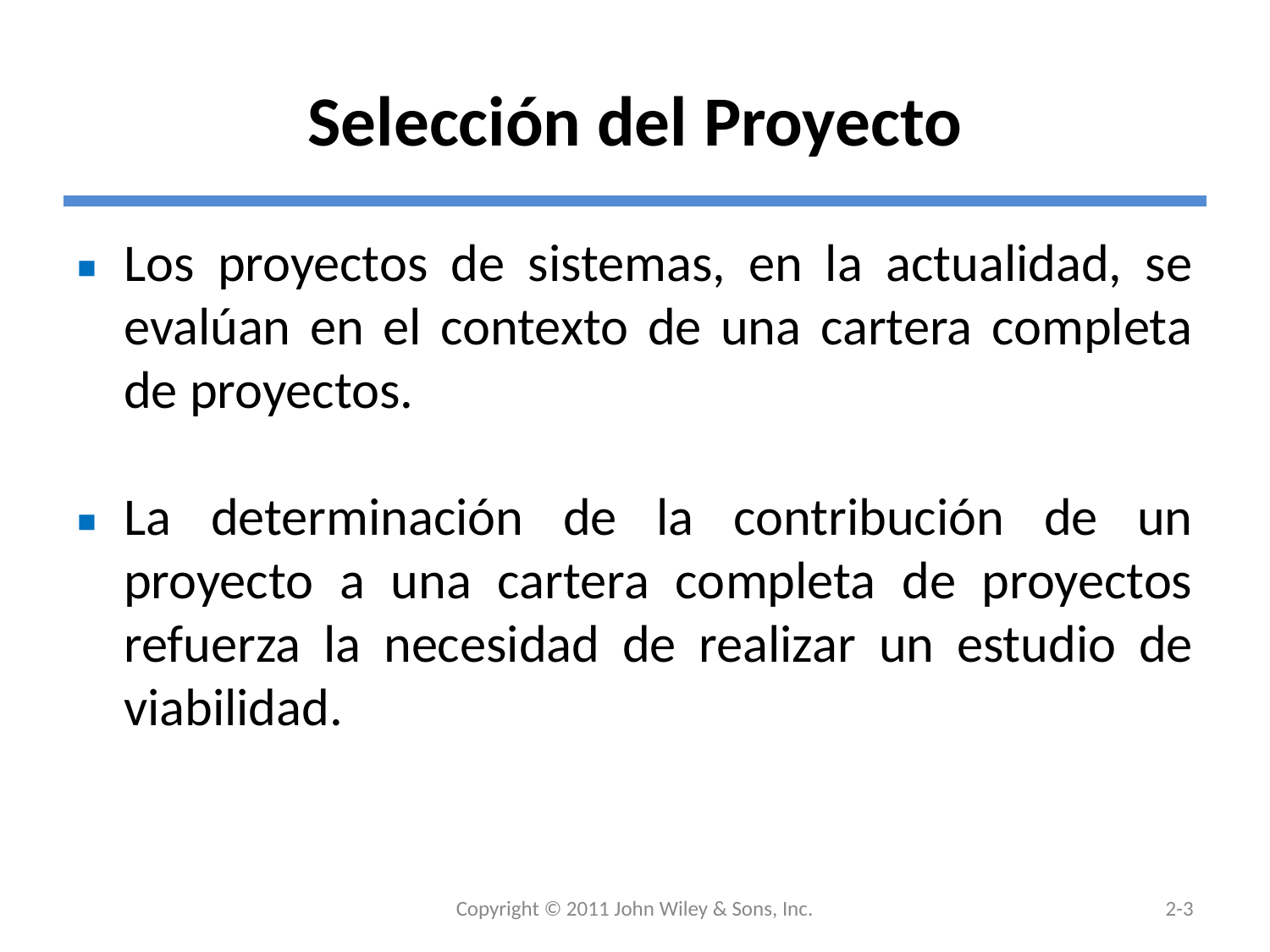

# Selección del Proyecto
Los proyectos de sistemas, en la actualidad, se evalúan en el contexto de una cartera completa de proyectos.

La determinación de la contribución de un proyecto a una cartera completa de proyectos refuerza la necesidad de realizar un estudio de viabilidad.
Copyright © 2011 John Wiley & Sons, Inc.
2-3